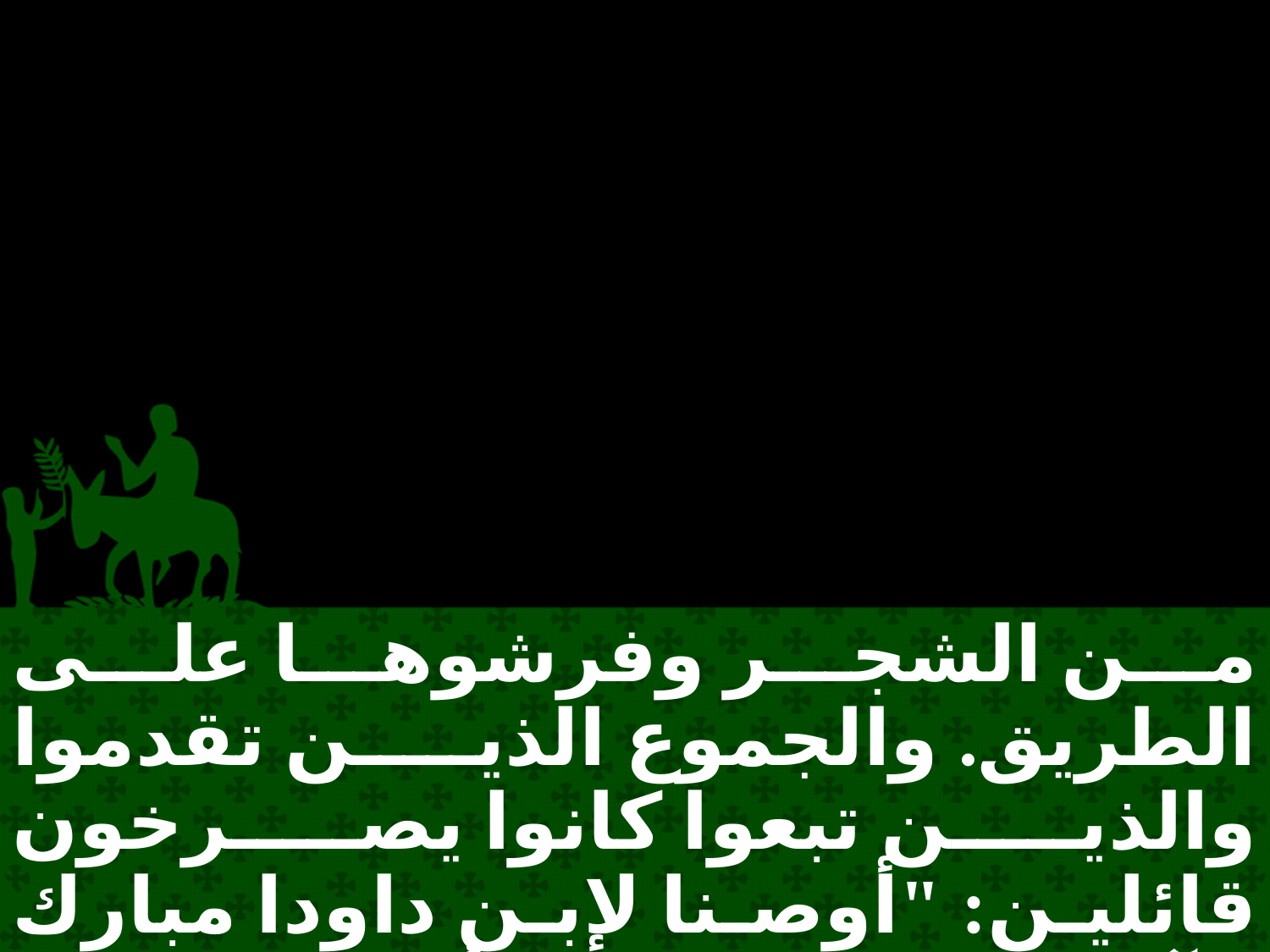

من الشجر وفرشوها على الطريق. والجموع الذين تقدموا والذين تبعوا كانوا يصرخون قائلين: "أوصنا لإبن داودا مبارك الآتي باسم الرب! أوصنا في الأعالي". ولما دخل أورشليم ارتجت المدينة